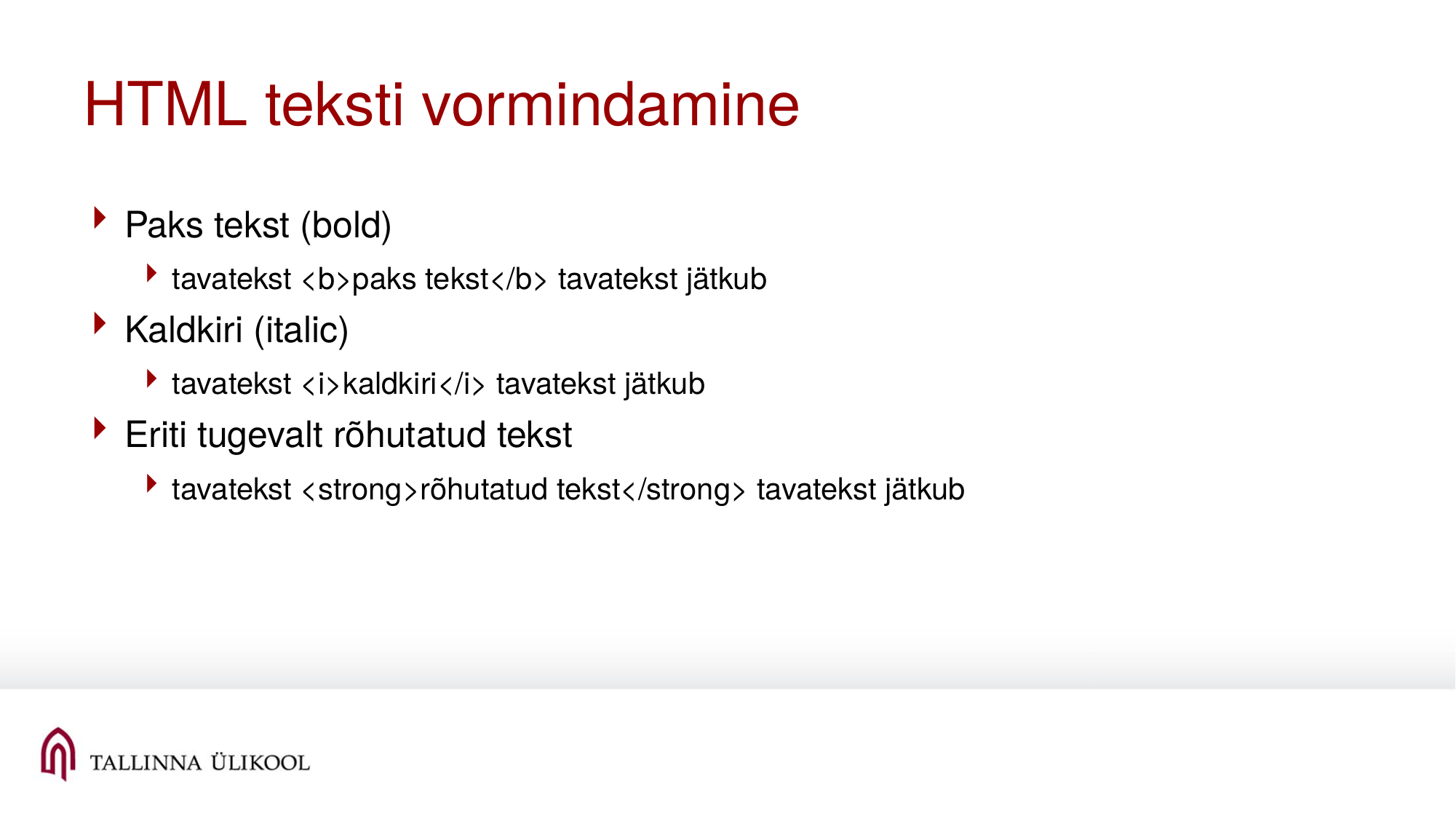

# HTML teksti vormindamine
Paks tekst (bold)
tavatekst <b>paks tekst</b> tavatekst jätkub
Kaldkiri (italic)
tavatekst <i>kaldkiri</i> tavatekst jätkub
Eriti tugevalt rõhutatud tekst
tavatekst <strong>rõhutatud tekst</strong> tavatekst jätkub